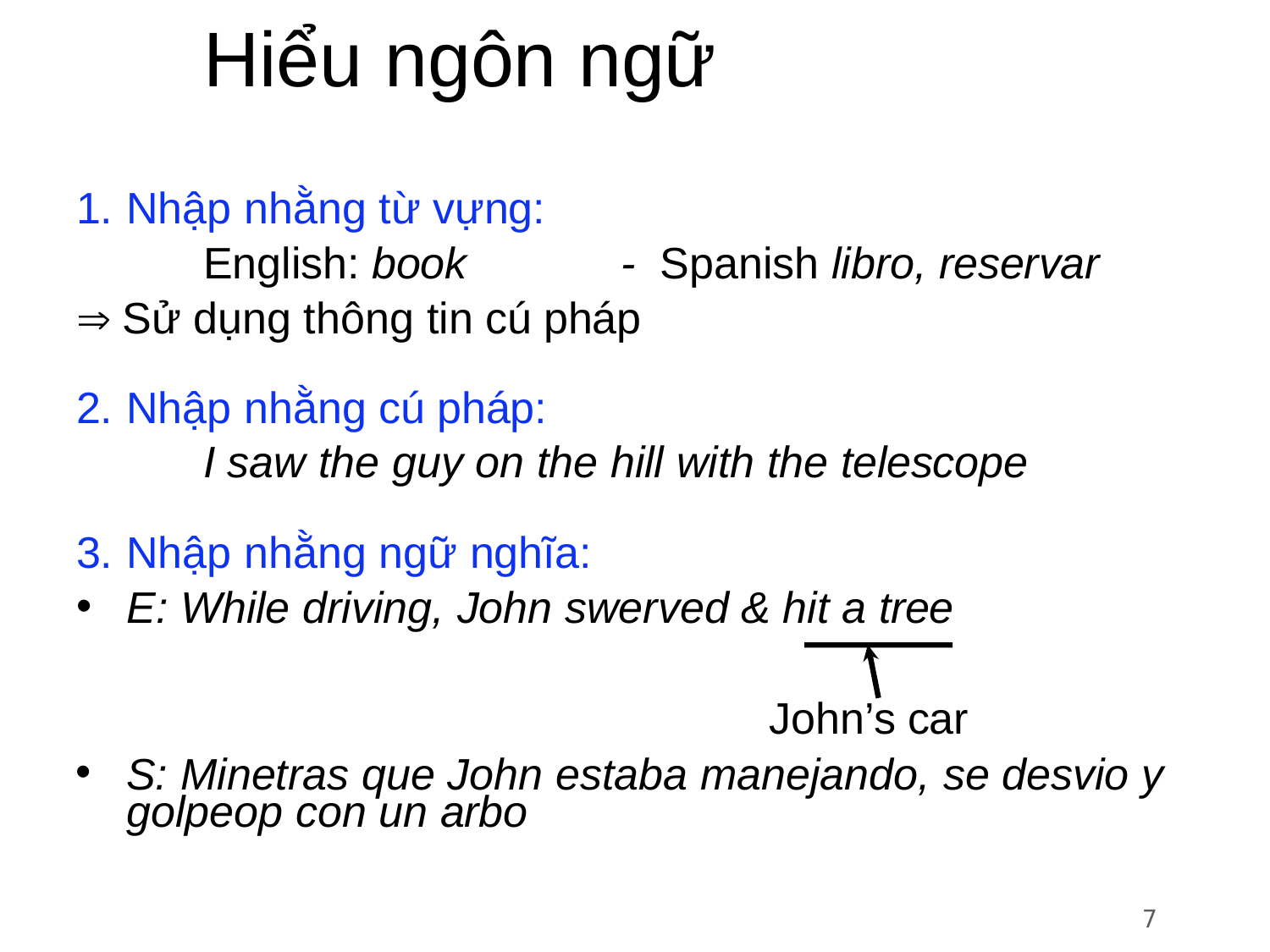

# Hiểu ngôn ngữ
Nhập nhằng từ vựng:
English: book	-	Spanish libro, reservar
⇒ Sử dụng thông tin cú pháp
Nhập nhằng cú pháp:
I saw the guy on the hill with the telescope
Nhập nhằng ngữ nghĩa:
E: While driving, John swerved & hit a tree

John’s car
S: Minetras que John estaba manejando, se desvio y golpeop con un arbo

7